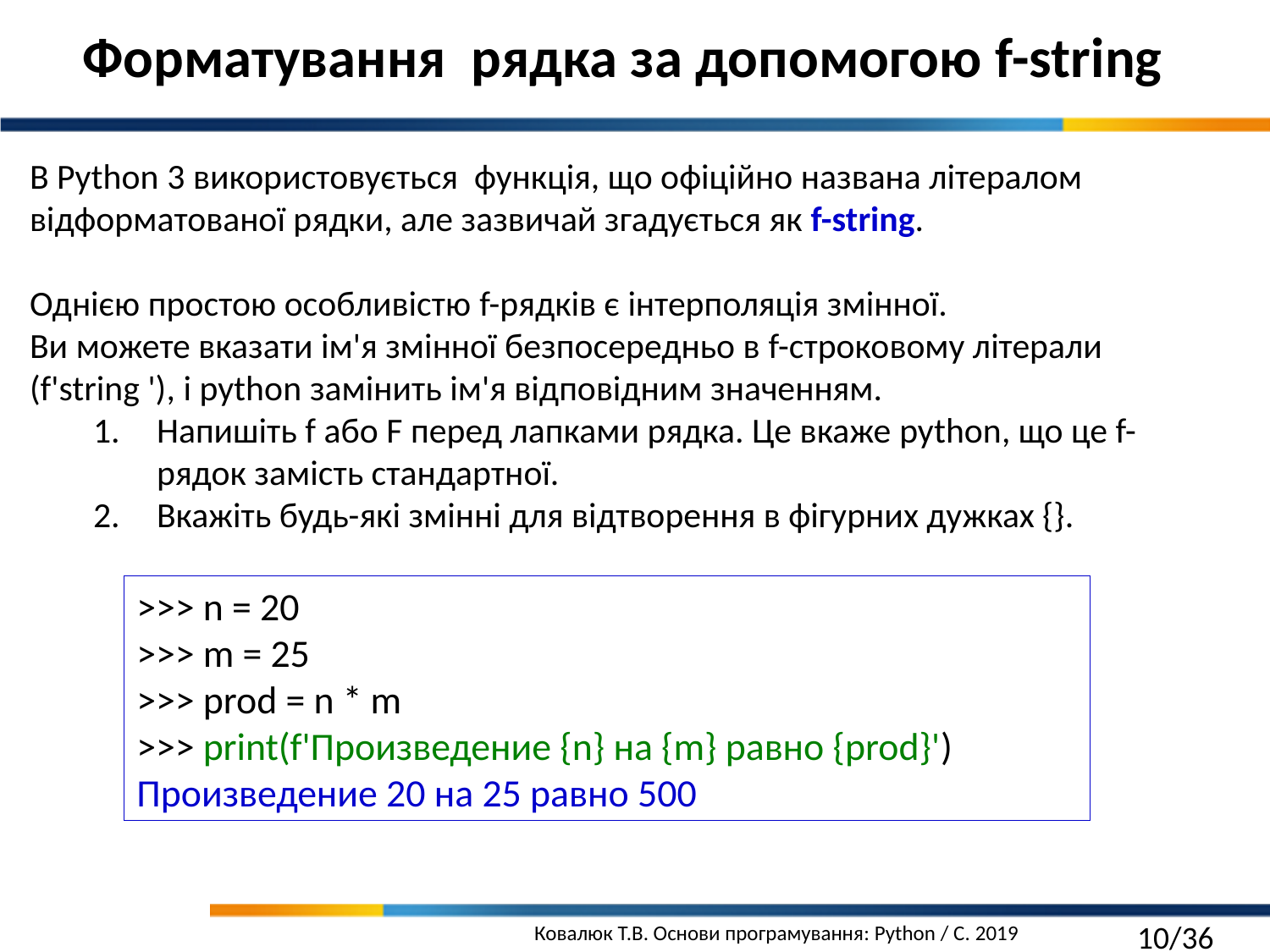

Форматування  рядка за допомогою f-string
В Python 3 використовується  функція, що офіційно названа літералом відформатованої рядки, але зазвичай згадується як f-string.

Однією простою особливістю f-рядків є інтерполяція змінної.
Ви можете вказати ім'я змінної безпосередньо в f-строковому літерали
(f'string '), і python замінить ім'я відповідним значенням.
Напишіть f або F перед лапками рядка. Це вкаже python, що це f-рядок замість стандартної.
Вкажіть будь-які змінні для відтворення в фігурних дужках {}.
>>> n = 20
>>> m = 25
>>> prod = n * m
>>> print(f'Произведение {n} на {m} равно {prod}')
Произведение 20 на 25 равно 500